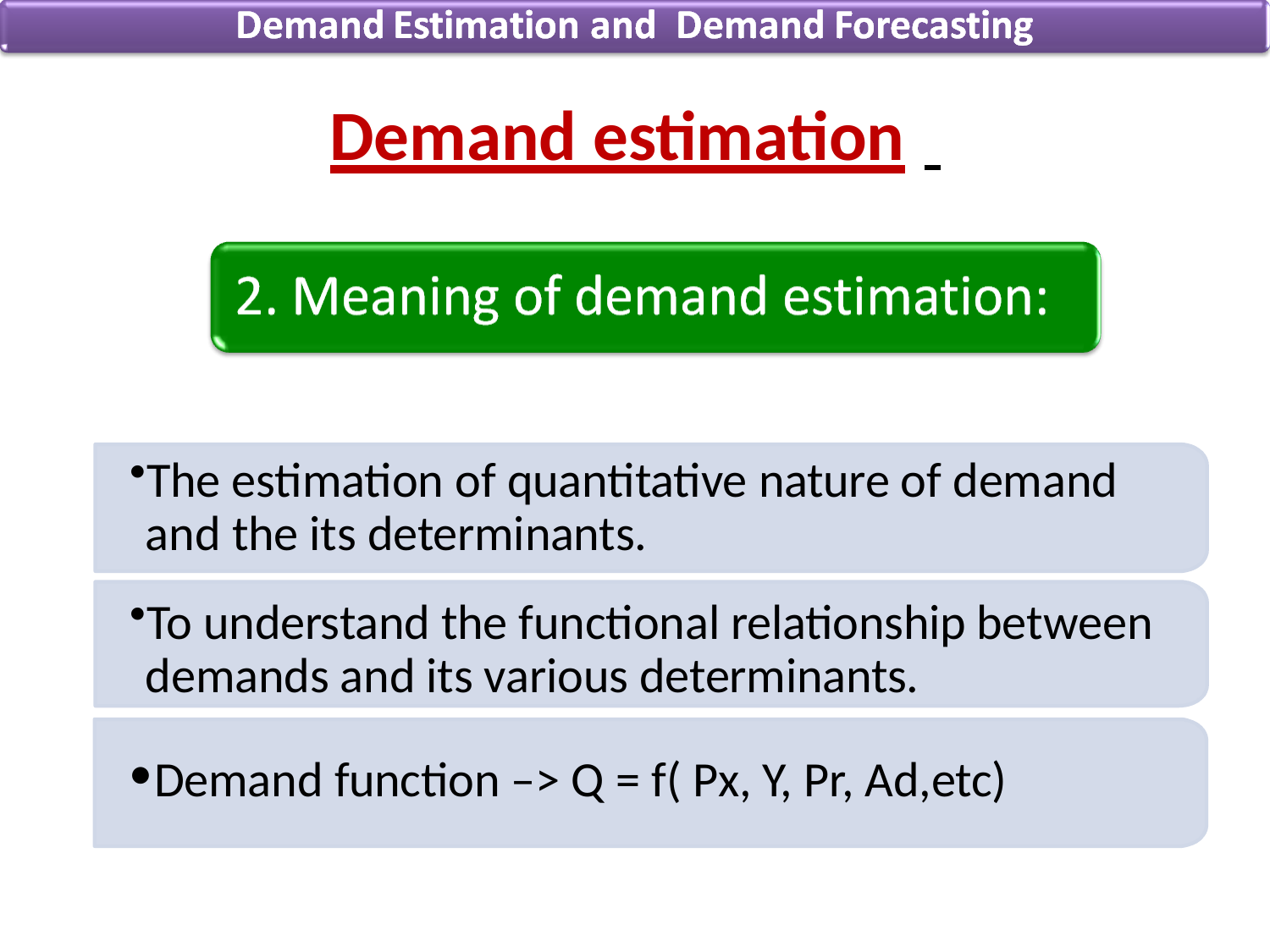

# Demand estimation

The estimation of quantitative nature of demand  and the its determinants.
To understand the functional relationship between  demands and its various determinants.

Demand function –> Q = f( Px, Y, Pr, Ad,etc)